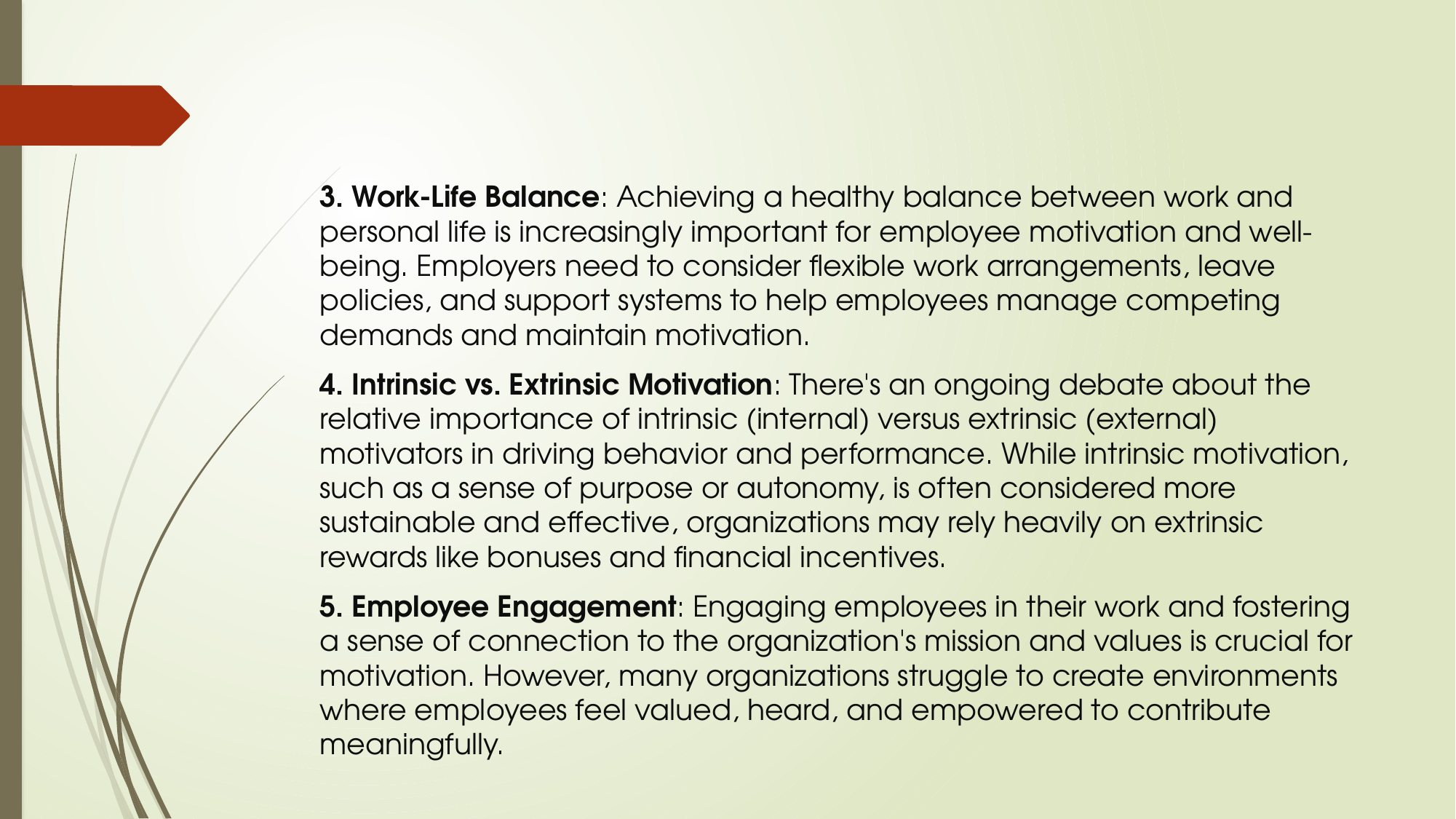

#
3. Work-Life Balance: Achieving a healthy balance between work and personal life is increasingly important for employee motivation and well-being. Employers need to consider flexible work arrangements, leave policies, and support systems to help employees manage competing demands and maintain motivation.
4. Intrinsic vs. Extrinsic Motivation: There's an ongoing debate about the relative importance of intrinsic (internal) versus extrinsic (external) motivators in driving behavior and performance. While intrinsic motivation, such as a sense of purpose or autonomy, is often considered more sustainable and effective, organizations may rely heavily on extrinsic rewards like bonuses and financial incentives.
5. Employee Engagement: Engaging employees in their work and fostering a sense of connection to the organization's mission and values is crucial for motivation. However, many organizations struggle to create environments where employees feel valued, heard, and empowered to contribute meaningfully.